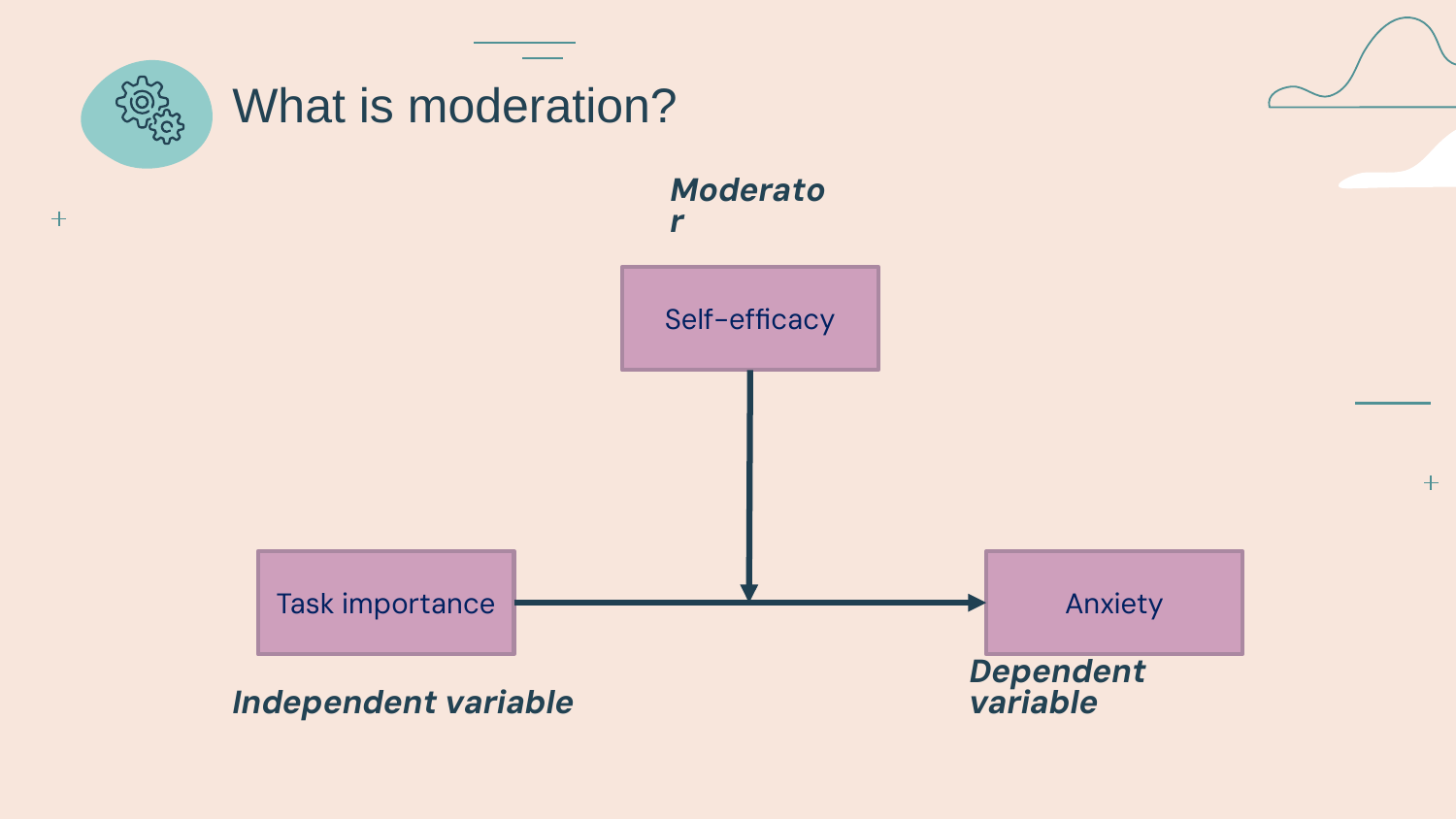

# What is moderation?

Moderator
Self-efficacy
Task importance
Anxiety
Dependent variable
Independent variable